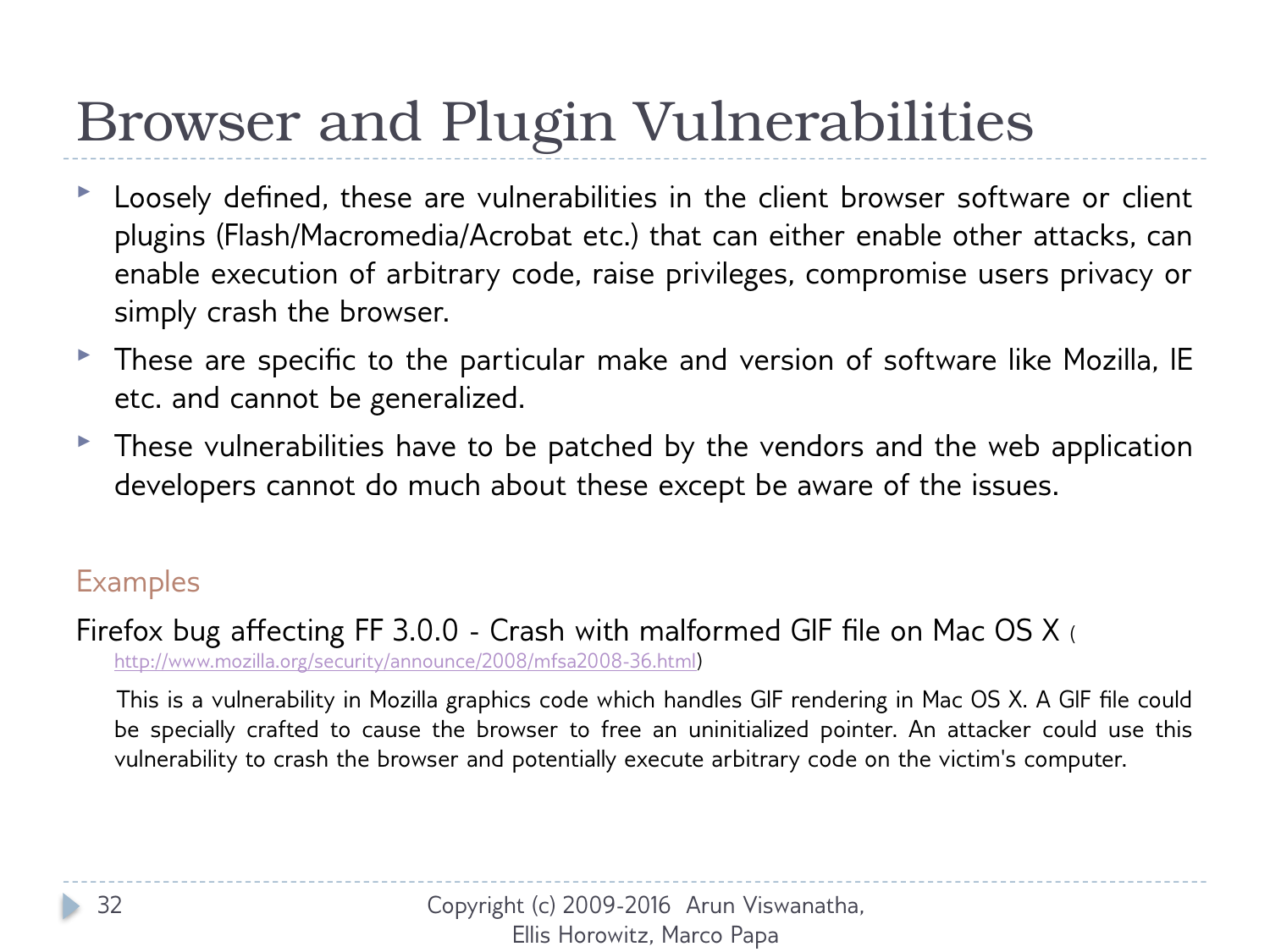

# Browser and Plugin Vulnerabilities
Loosely defined, these are vulnerabilities in the client browser software or client plugins (Flash/Macromedia/Acrobat etc.) that can either enable other attacks, can enable execution of arbitrary code, raise privileges, compromise users privacy or simply crash the browser.
These are specific to the particular make and version of software like Mozilla, IE etc. and cannot be generalized.
These vulnerabilities have to be patched by the vendors and the web application developers cannot do much about these except be aware of the issues.

Examples
Firefox bug affecting FF 3.0.0 - Crash with malformed GIF file on Mac OS X (http://www.mozilla.org/security/announce/2008/mfsa2008-36.html)
     This is a vulnerability in Mozilla graphics code which handles GIF rendering in Mac OS X. A GIF file could be specially crafted to cause the browser to free an uninitialized pointer. An attacker could use this vulnerability to crash the browser and potentially execute arbitrary code on the victim's computer.

32
Copyright (c) 2009-2016  Arun Viswanatha, Ellis Horowitz, Marco Papa